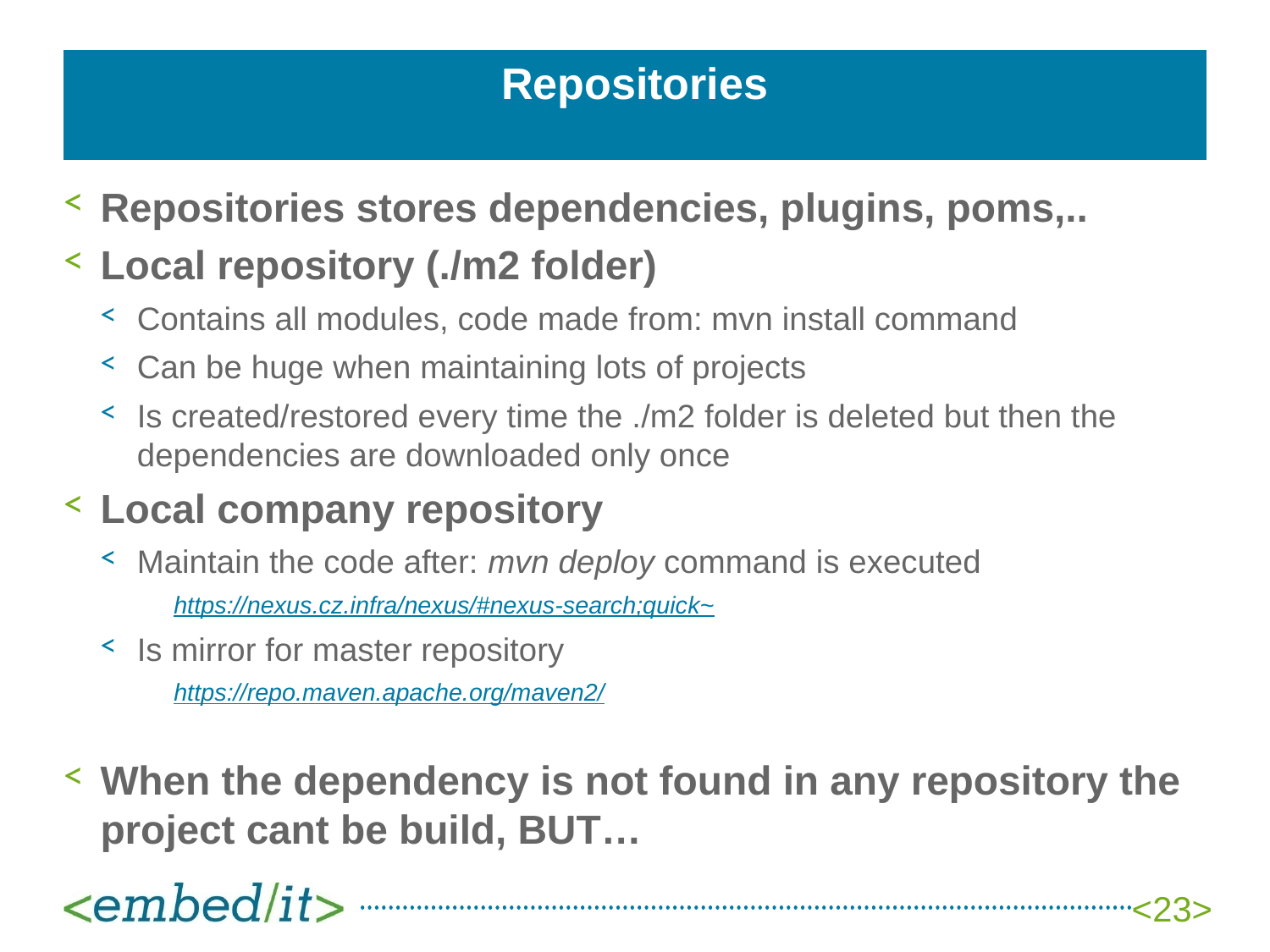

# Repositories
Repositories stores dependencies, plugins, poms,..
Local repository (./m2 folder)
Contains all modules, code made from: mvn install command
Can be huge when maintaining lots of projects
Is created/restored every time the ./m2 folder is deleted but then the dependencies are downloaded only once
Local company repository
Maintain the code after: mvn deploy command is executed
https://nexus.cz.infra/nexus/#nexus-search;quick~
Is mirror for master repository
https://repo.maven.apache.org/maven2/

When the dependency is not found in any repository the project cant be build, BUT…
<23>